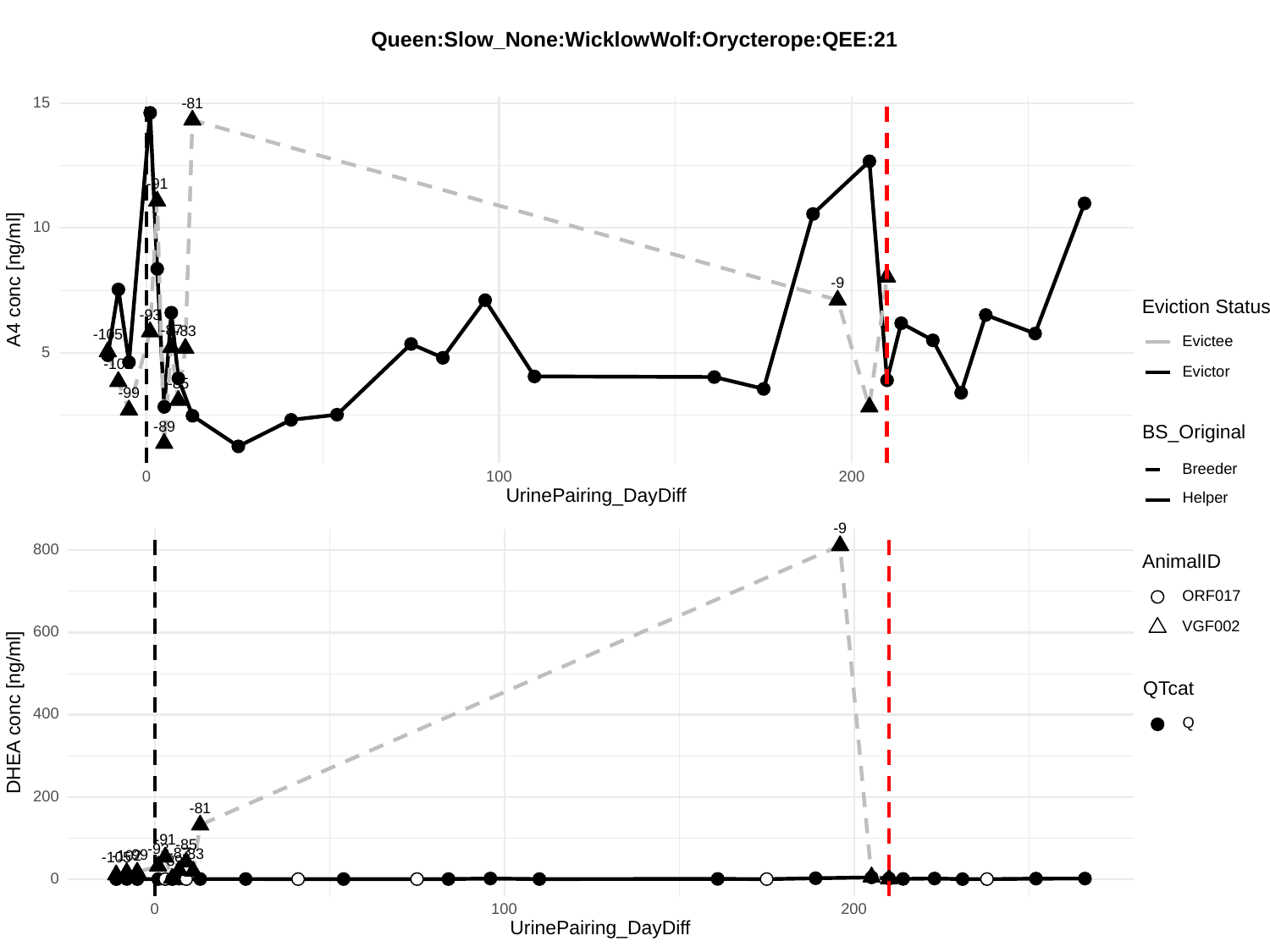

Queen:Slow_None:WicklowWolf:Orycterope:QEE:21

15
-81

-91

10

A4 conc [ng/ml]
-9

Eviction Status

-93

-87
-83

-105

Evictee

5

-102
Evictor

-85

-99

-89
BS_Original

Breeder

0
100
200
UrinePairing_DayDiff
Helper

-9

800

AnimalID

ORF017

VGF002
600

QTcat
DHEA conc [ng/ml]
400

Q

200

-81

-91

-85
-93

-87
-83
-99
-102

-105

-89

0

0
100
200
UrinePairing_DayDiff